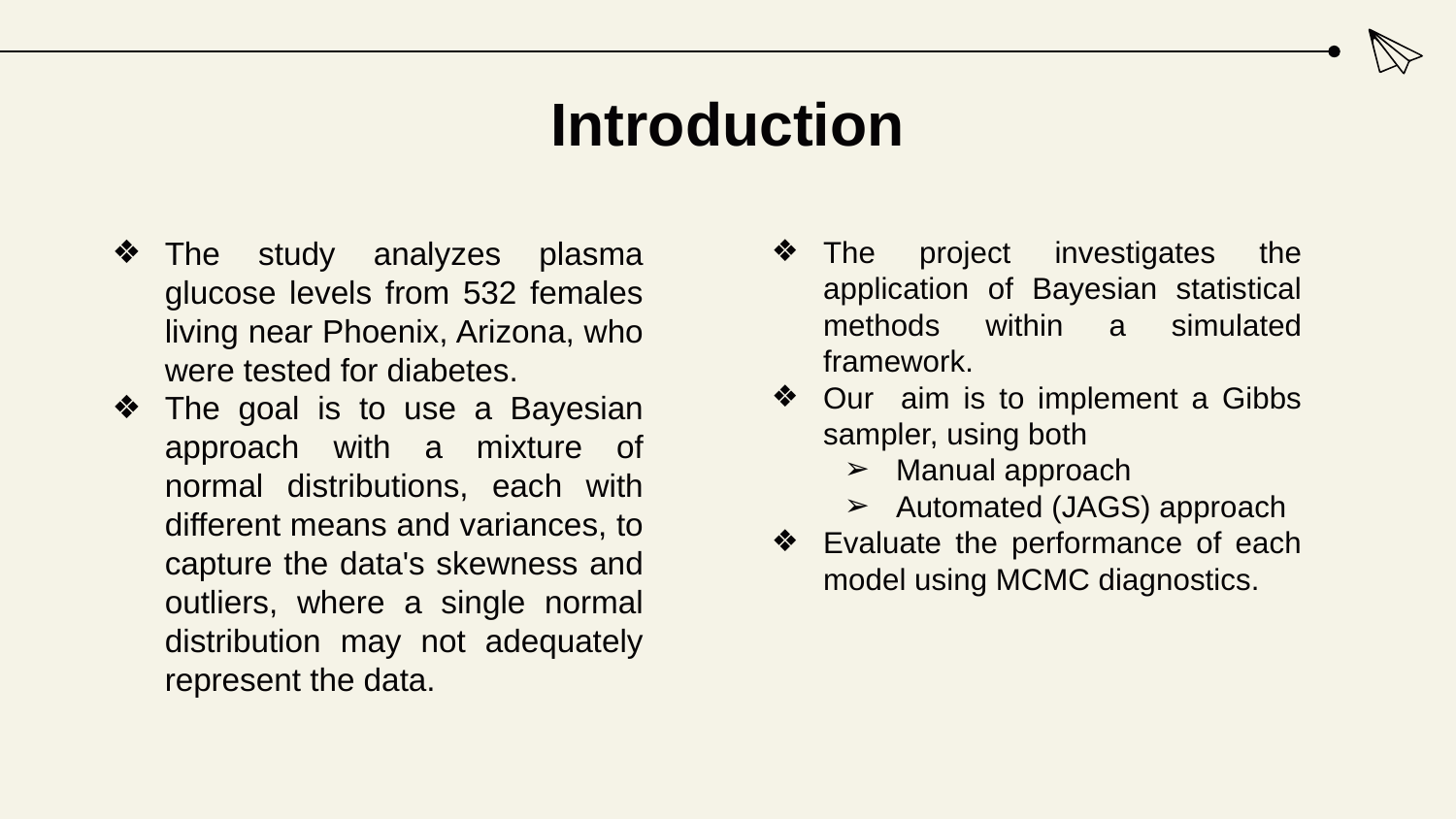

# Introduction
The study analyzes plasma glucose levels from 532 females living near Phoenix, Arizona, who were tested for diabetes.
The goal is to use a Bayesian approach with a mixture of normal distributions, each with different means and variances, to capture the data's skewness and outliers, where a single normal distribution may not adequately represent the data.
The project investigates the application of Bayesian statistical methods within a simulated framework.
Our  aim is to implement a Gibbs sampler, using both
Manual approach
Automated (JAGS) approach
Evaluate the performance of each model using MCMC diagnostics.